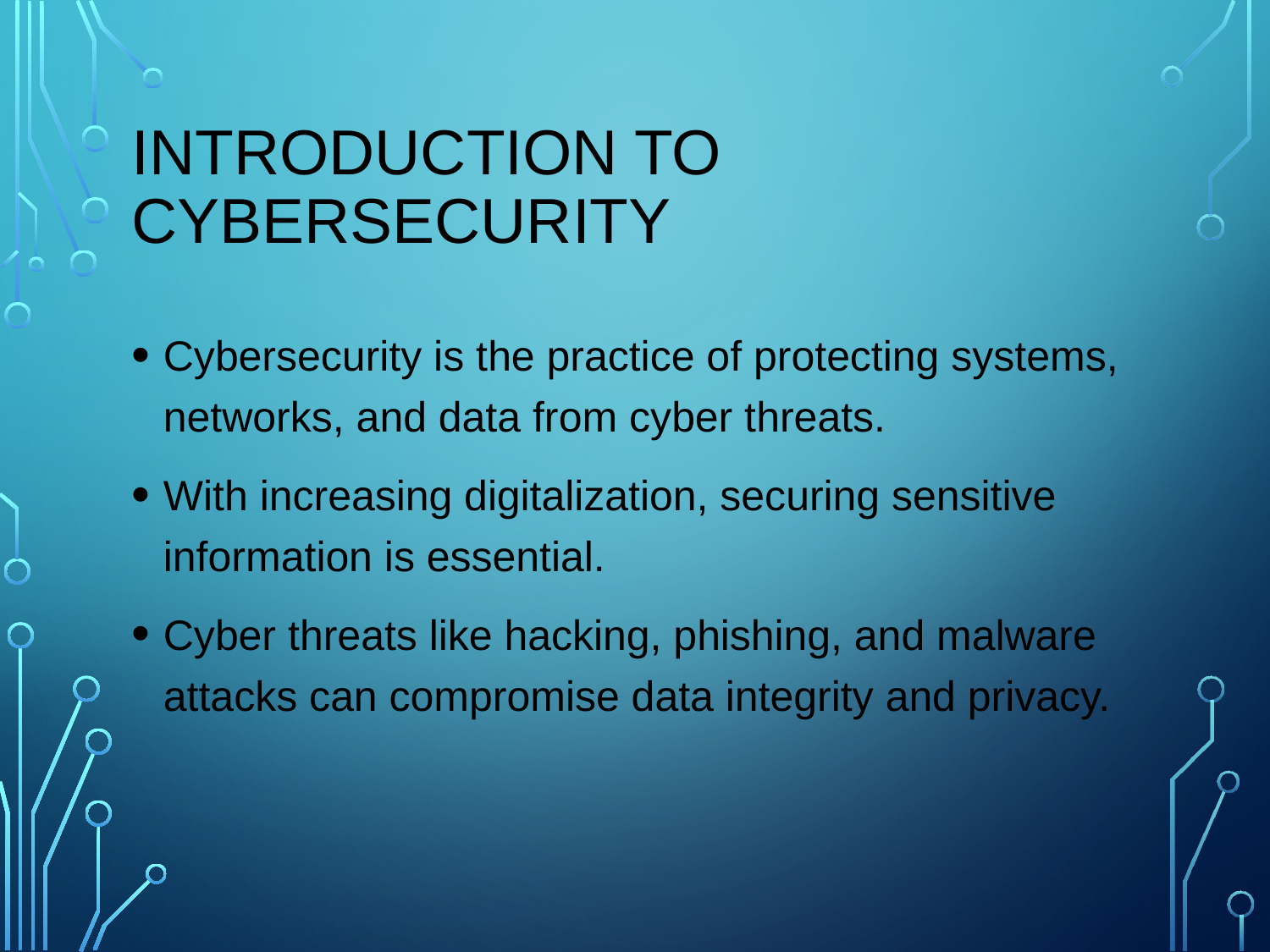

# Introduction to Cybersecurity
Cybersecurity is the practice of protecting systems, networks, and data from cyber threats.
With increasing digitalization, securing sensitive information is essential.
Cyber threats like hacking, phishing, and malware attacks can compromise data integrity and privacy.